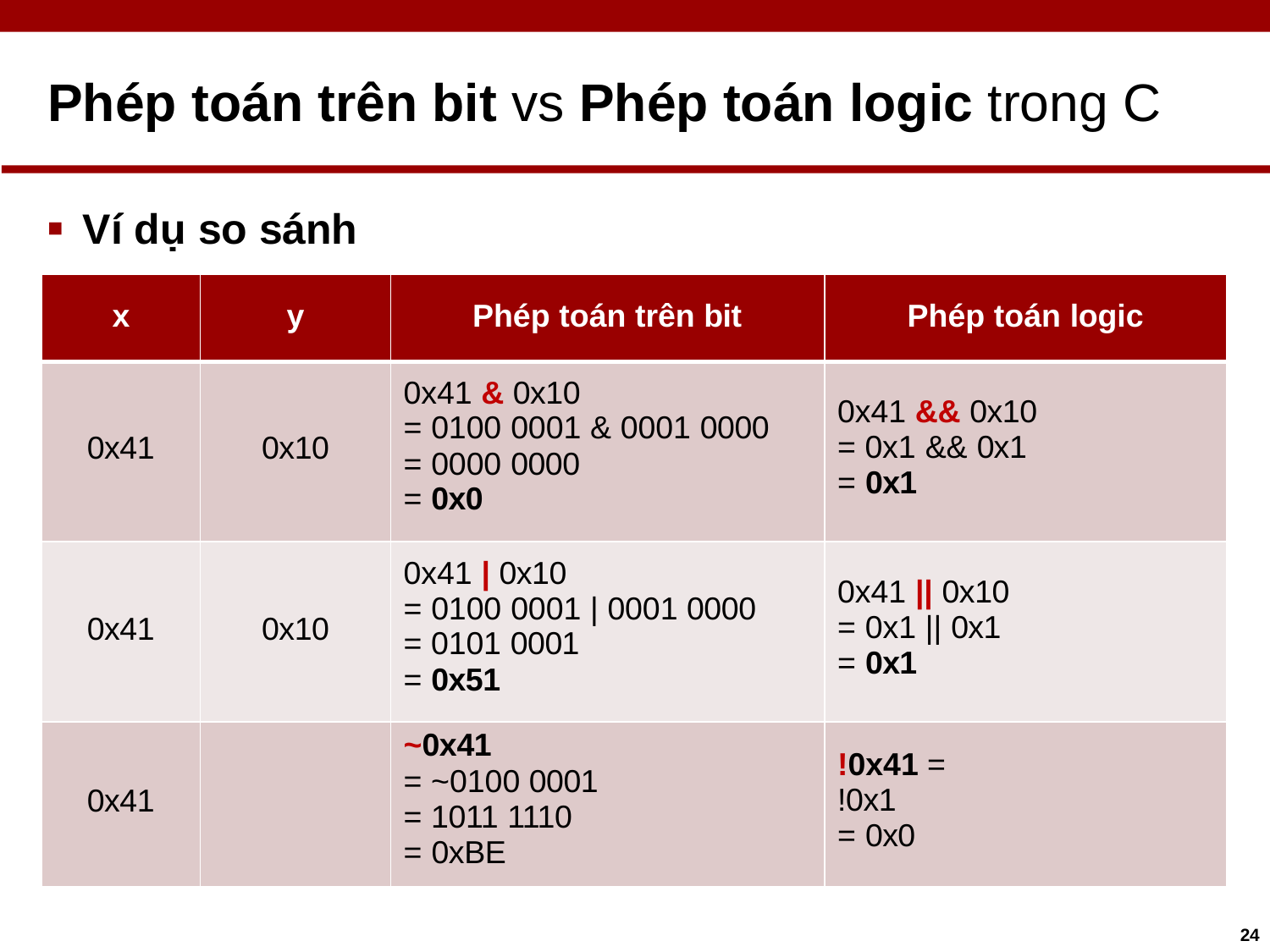

# Phép toán trên bit vs Phép toán logic trong C

Ví dụ so sánh
| x | y | Phép toán trên bit | Phép toán logic |
| --- | --- | --- | --- |
| 0x41 | 0x10 | 0x41 & 0x10 = 0100 0001 & 0001 0000 = 0000 0000 = 0x0 | 0x41 && 0x10 = 0x1 && 0x1 = 0x1 |
| 0x41 | 0x10 | 0x41 | 0x10 = 0100 0001 | 0001 0000 = 0101 0001 = 0x51 | 0x41 || 0x10 = 0x1 || 0x1 = 0x1 |
| 0x41 |  | ~0x41 = ~0100 0001 = 1011 1110 = 0xBE | !0x41 = !0x1 = 0x0 |
24